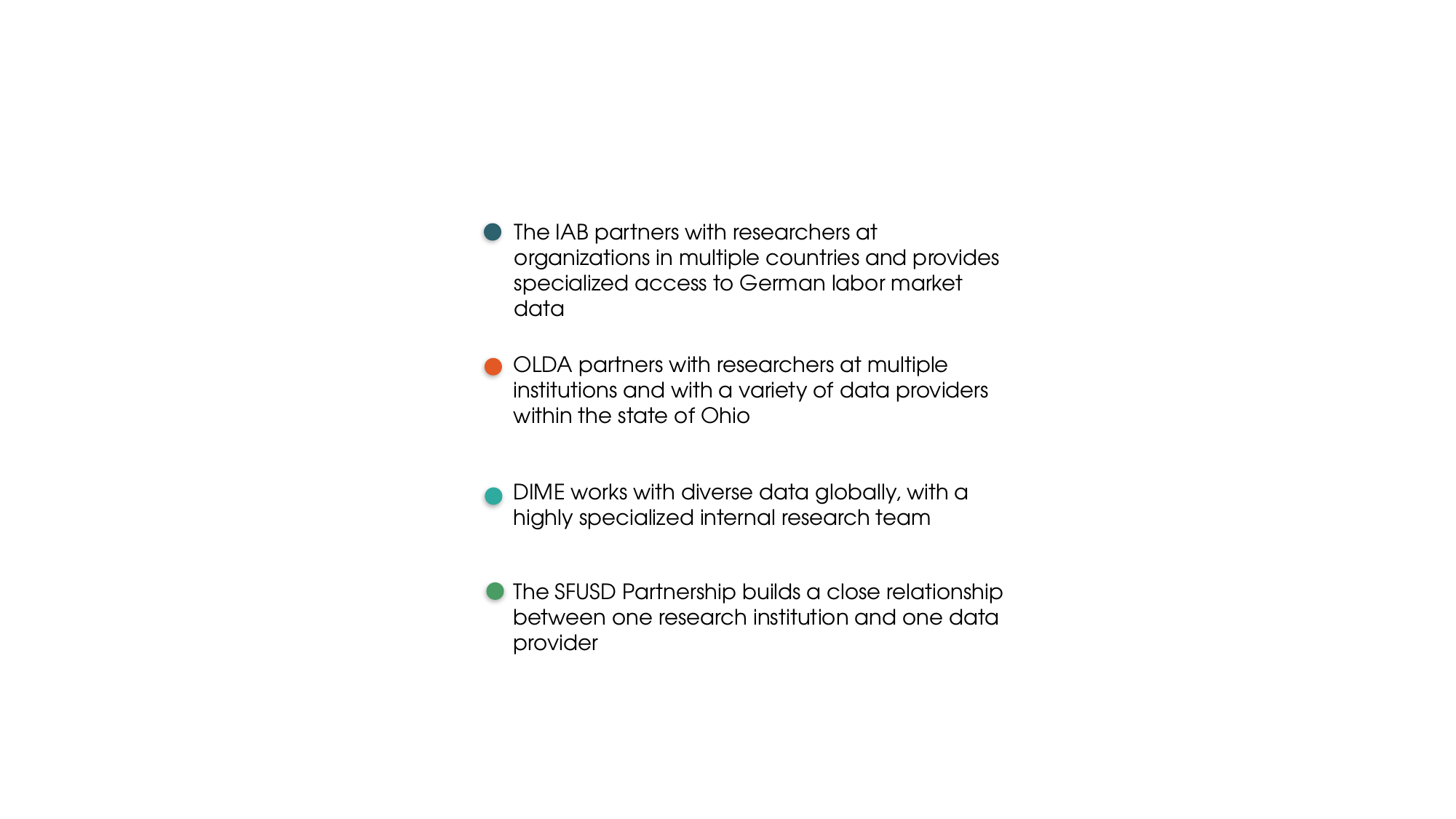

The IAB partners with researchers at organizations in multiple countries and provides specialized access to German labor market data

OLDA partners with researchers at multiple institutions and with a variety of data providers within the state of Ohio

DIME works with diverse data globally, with a highly specialized internal research team

The SFUSD Partnership builds a close relationship between one research institution and one data provider